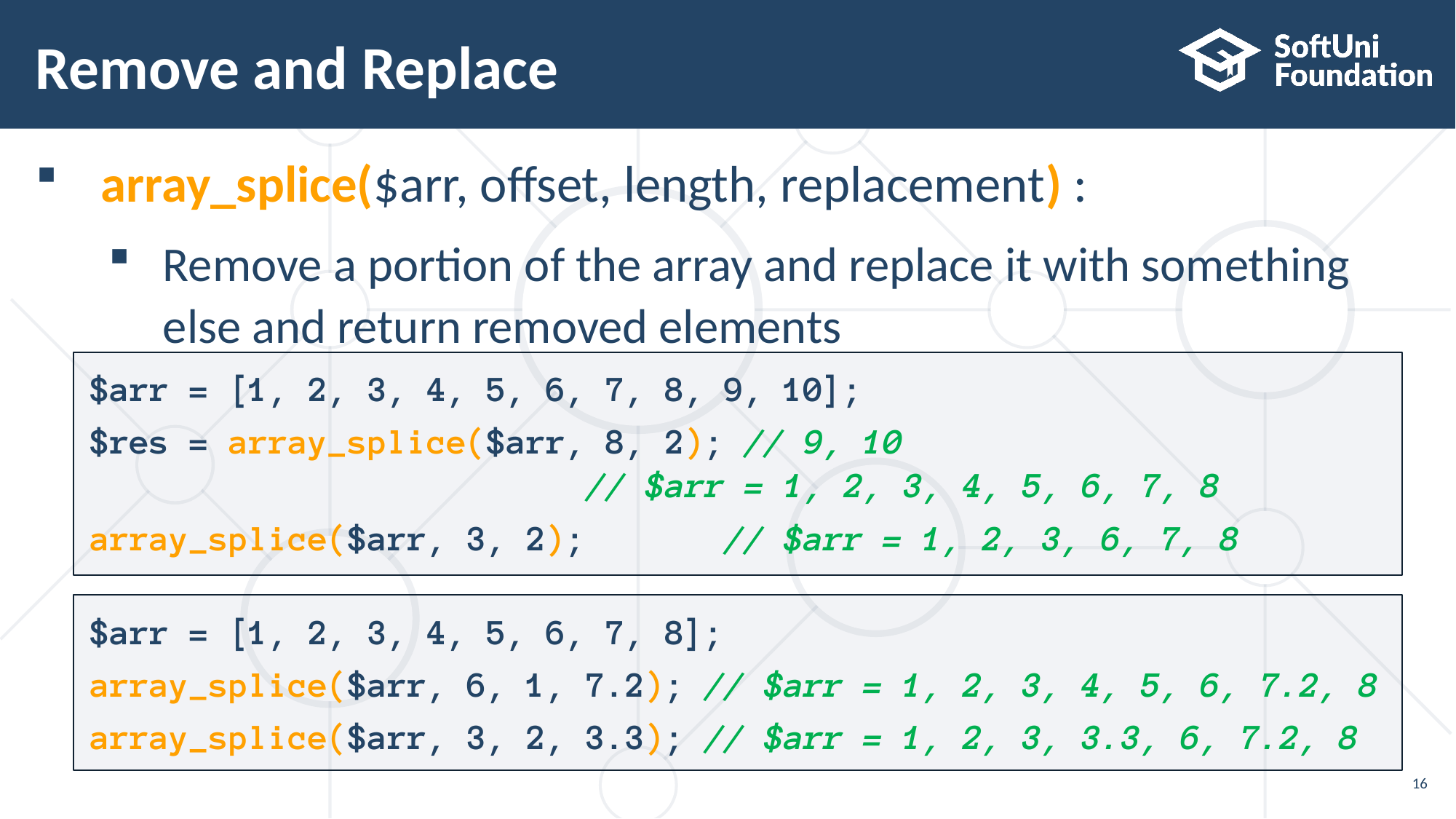

# Remove and Replace
 array_splice($arr, offset, length, replacement) :
Remove a portion of the array and replace it with something
else and return removed elements
$arr = [1, 2, 3, 4, 5, 6, 7, 8, 9, 10];
$res = array_splice($arr, 8, 2); // 9, 10
				   // $arr = 1, 2, 3, 4, 5, 6, 7, 8
array_splice($arr, 3, 2);       // $arr = 1, 2, 3, 6, 7, 8
$arr = [1, 2, 3, 4, 5, 6, 7, 8];
array_splice($arr, 6, 1, 7.2); // $arr = 1, 2, 3, 4, 5, 6, 7.2, 8
array_splice($arr, 3, 2, 3.3); // $arr = 1, 2, 3, 3.3, 6, 7.2, 8
16